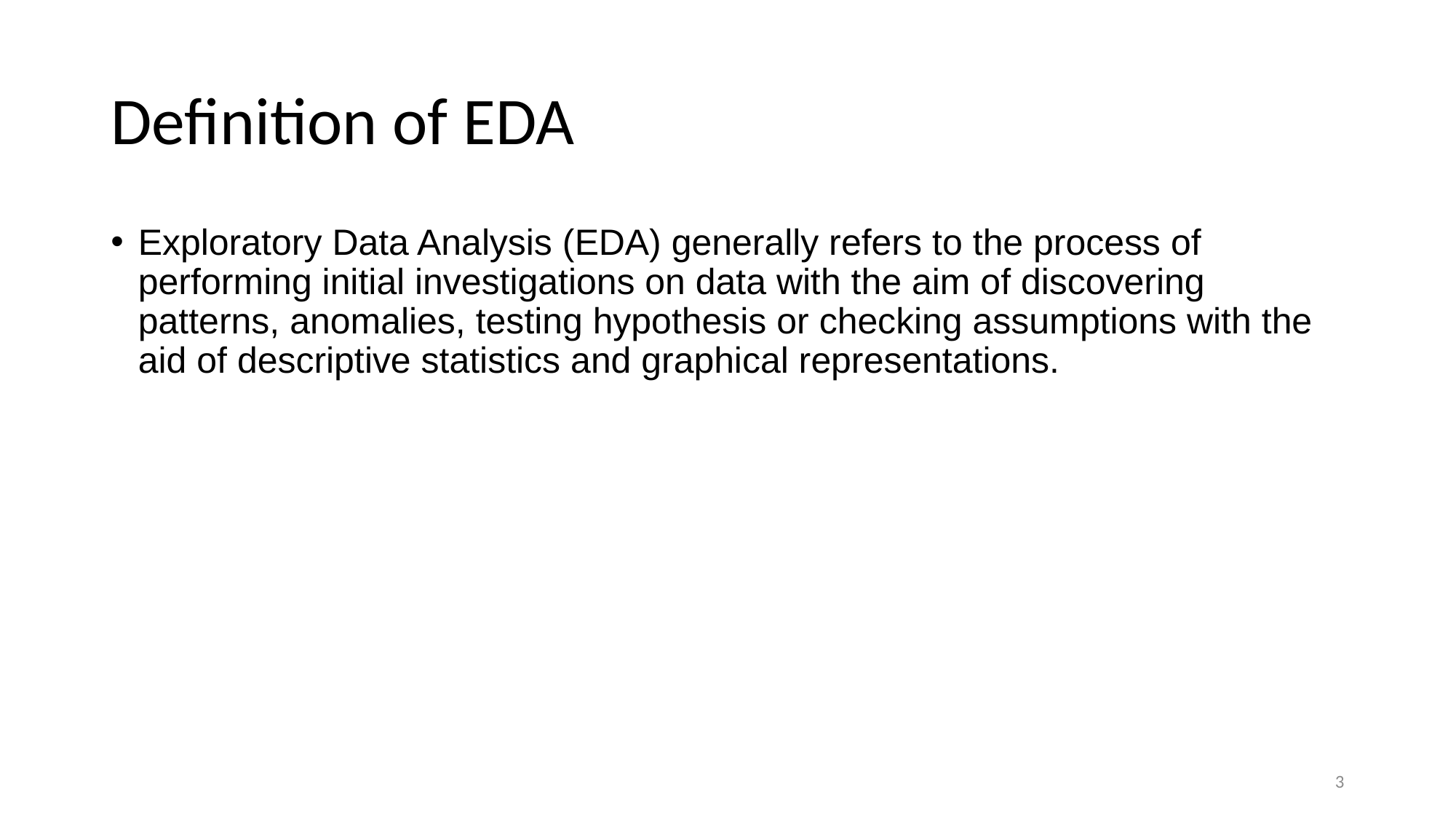

# Definition of EDA
Exploratory Data Analysis (EDA) generally refers to the process of performing initial investigations on data with the aim of discovering patterns, anomalies, testing hypothesis or checking assumptions with the aid of descriptive statistics and graphical representations.
3